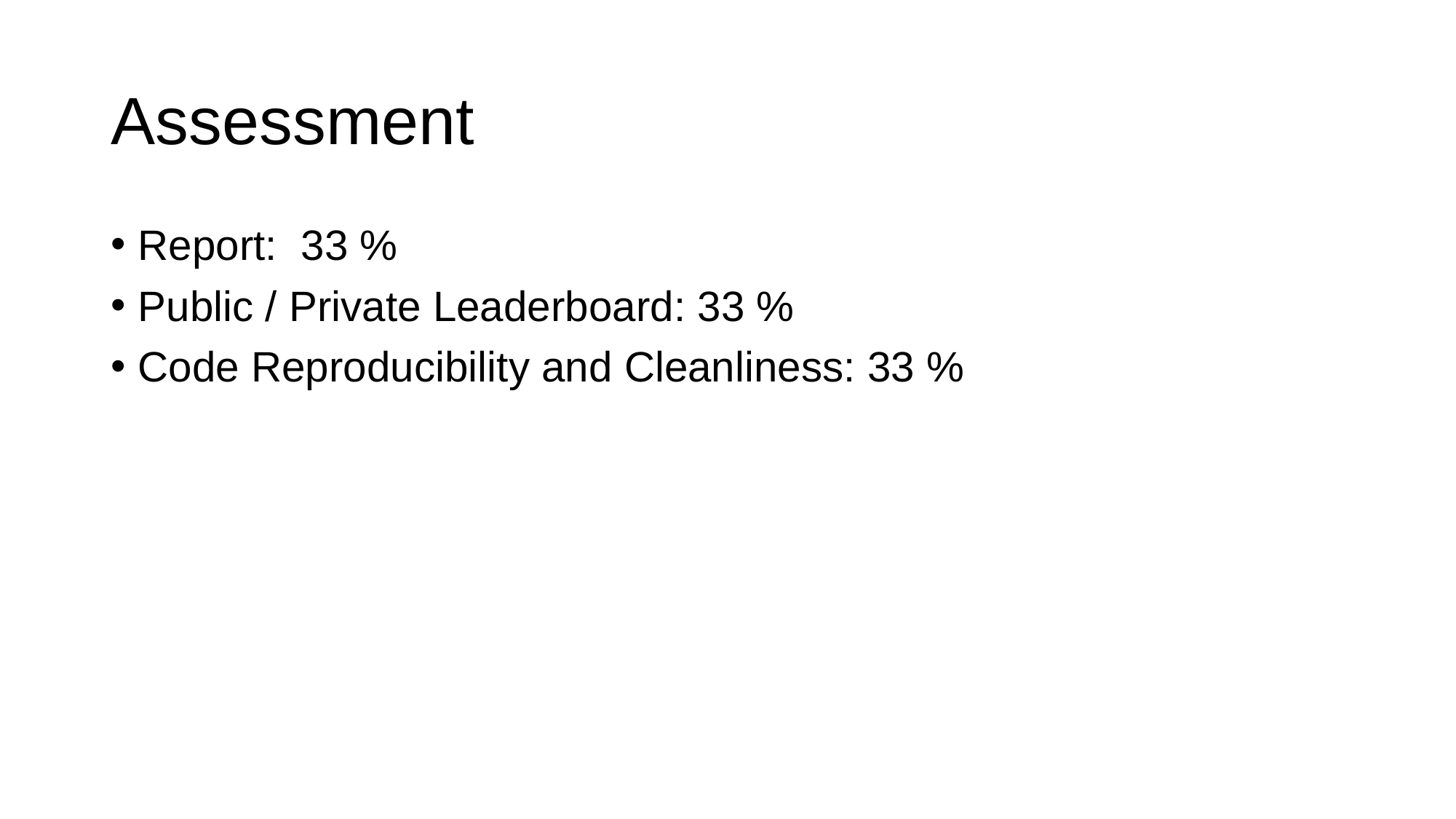

# Assessment
Report:  33 %
Public / Private Leaderboard: 33 %
Code Reproducibility and Cleanliness: 33 %